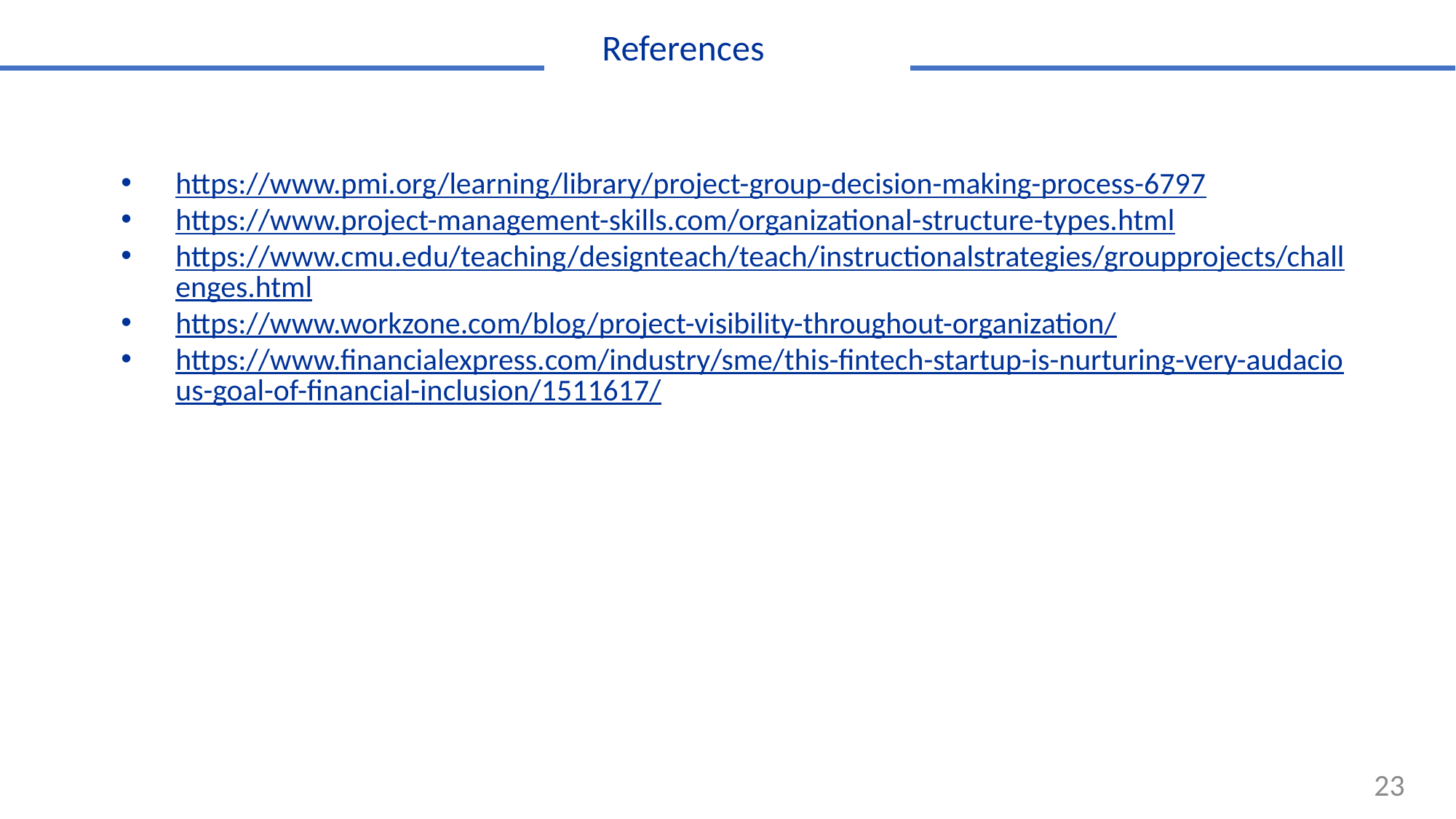

References
https://www.pmi.org/learning/library/project-group-decision-making-process-6797
https://www.project-management-skills.com/organizational-structure-types.html
https://www.cmu.edu/teaching/designteach/teach/instructionalstrategies/groupprojects/challenges.html
https://www.workzone.com/blog/project-visibility-throughout-organization/
https://www.financialexpress.com/industry/sme/this-fintech-startup-is-nurturing-very-audacious-goal-of-financial-inclusion/1511617/
23